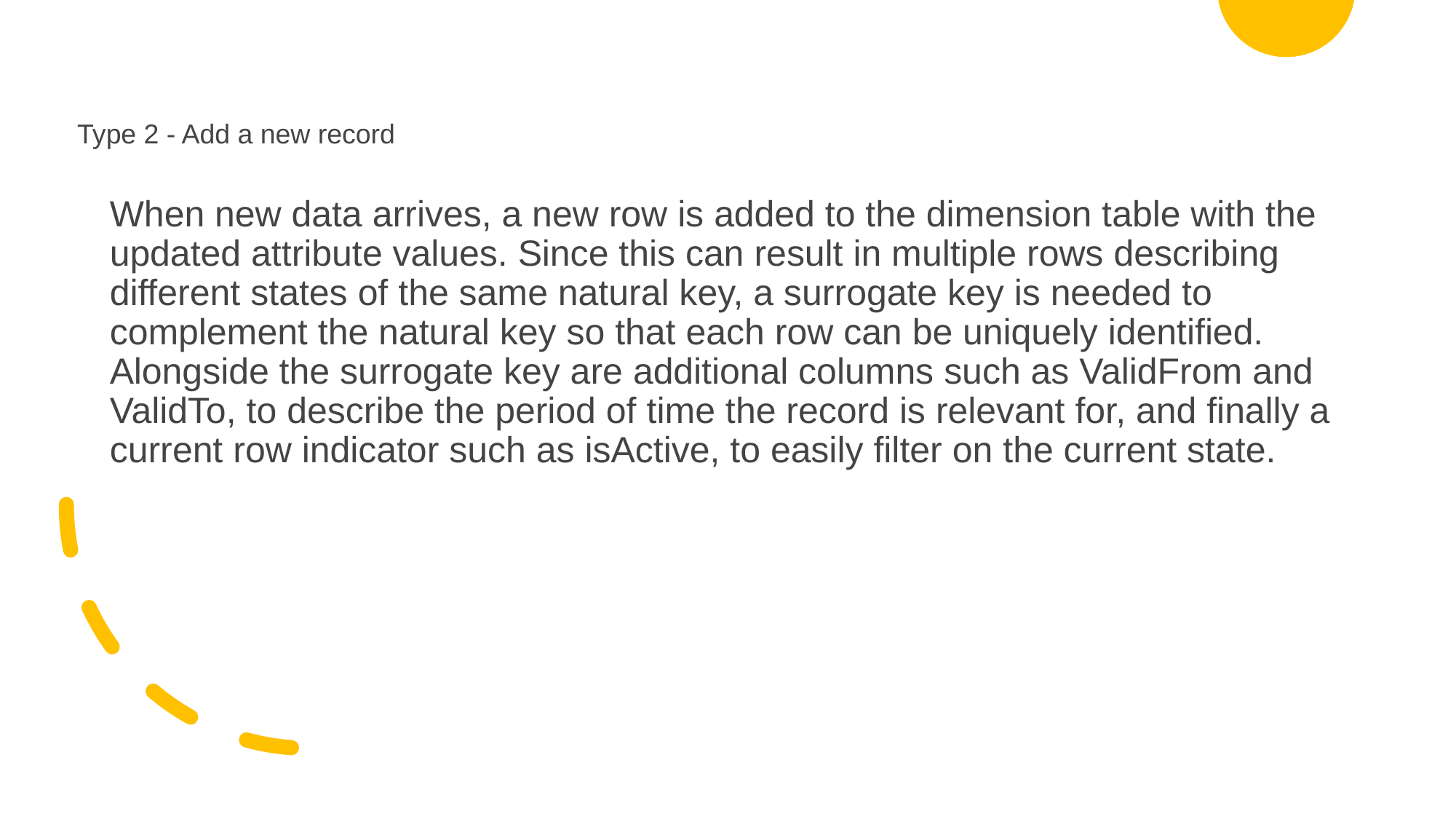

# Type 2 - Add a new record
When new data arrives, a new row is added to the dimension table with the updated attribute values. Since this can result in multiple rows describing different states of the same natural key, a surrogate key is needed to complement the natural key so that each row can be uniquely identified. Alongside the surrogate key are additional columns such as ValidFrom and ValidTo, to describe the period of time the record is relevant for, and finally a current row indicator such as isActive, to easily filter on the current state.